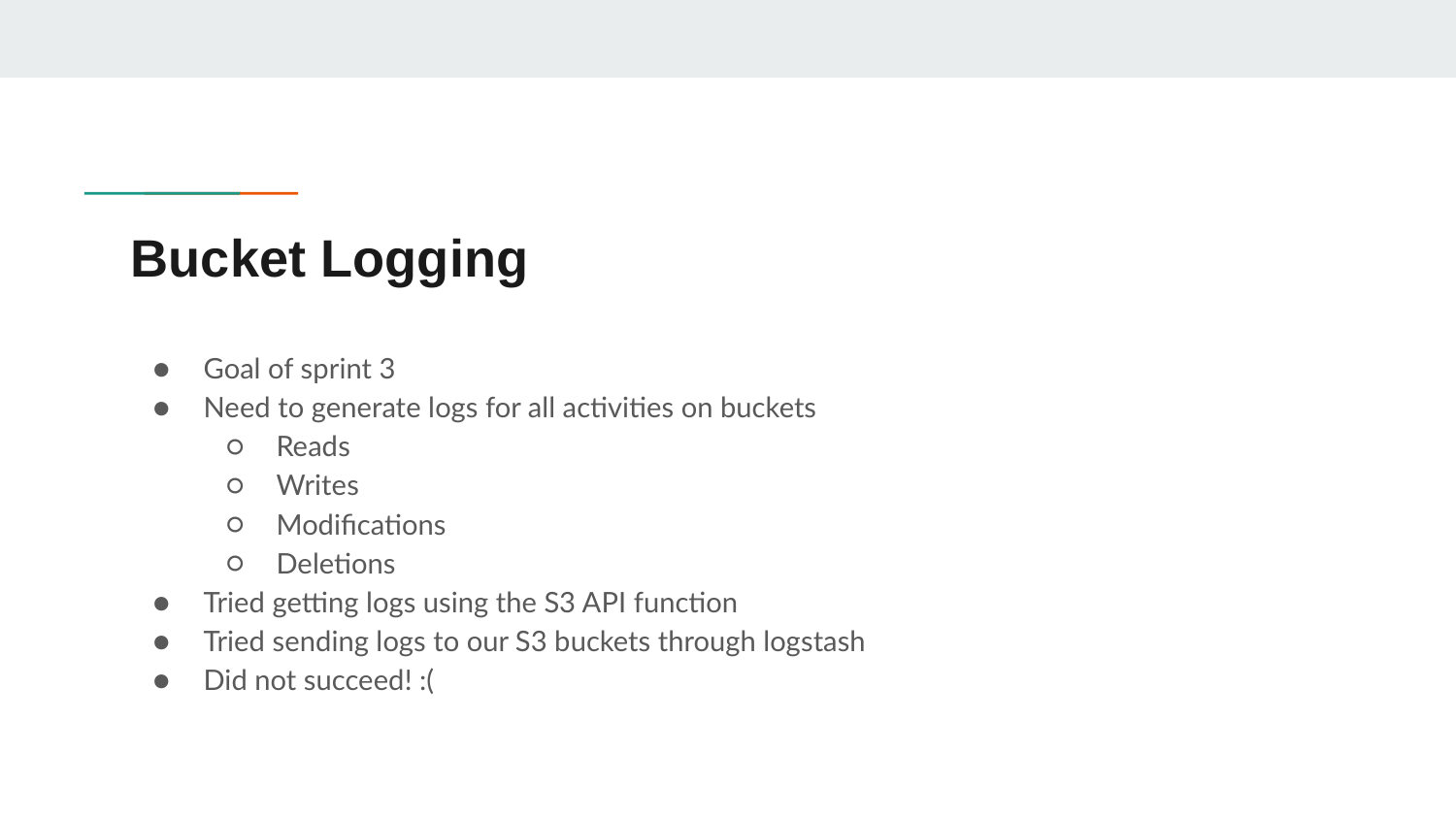

# Bucket Logging
Goal of sprint 3
Need to generate logs for all activities on buckets
Reads
Writes
Modifications
Deletions
Tried getting logs using the S3 API function
Tried sending logs to our S3 buckets through logstash
Did not succeed! :(